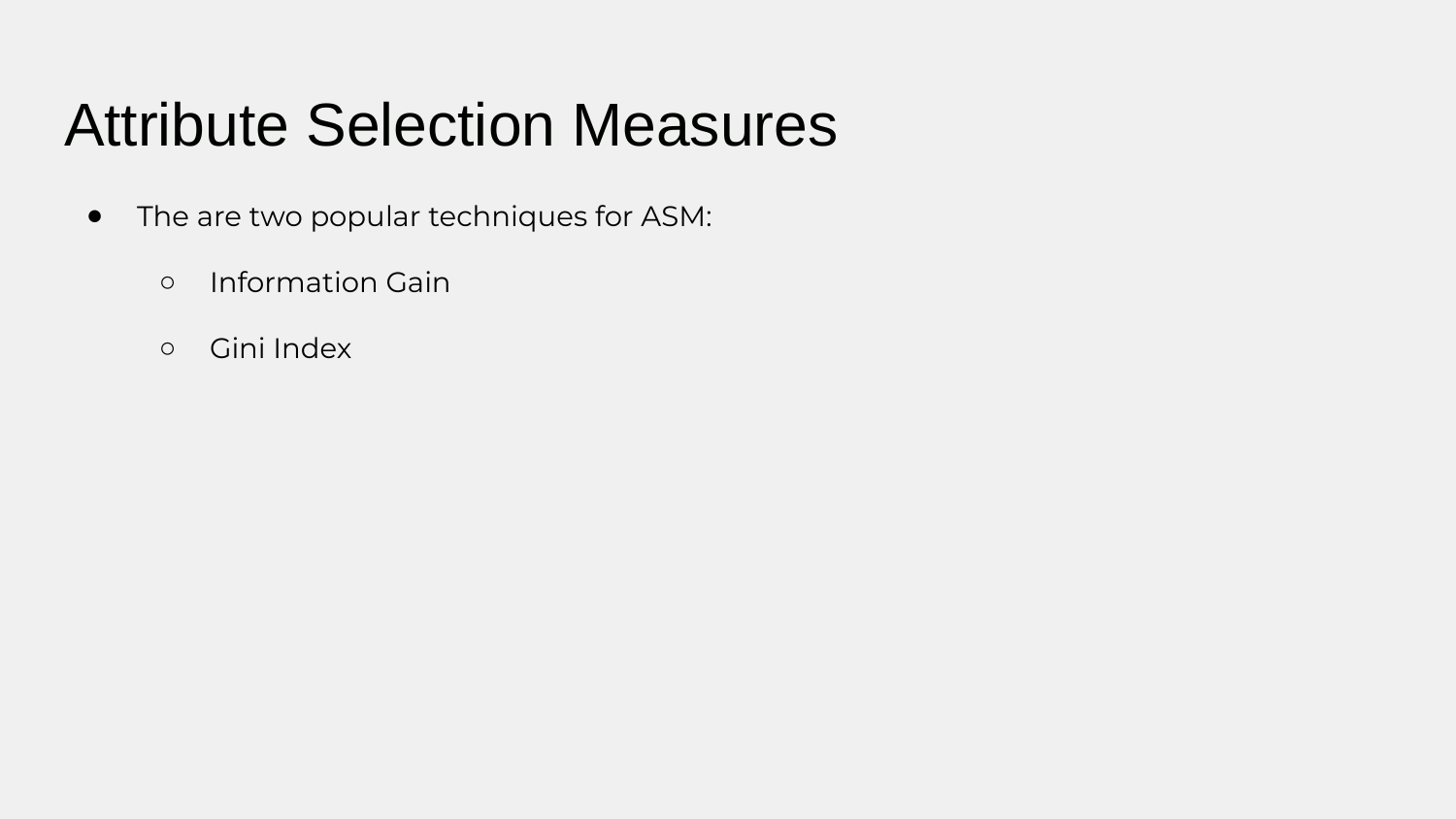

# Attribute Selection Measures
The are two popular techniques for ASM:
Information Gain
Gini Index